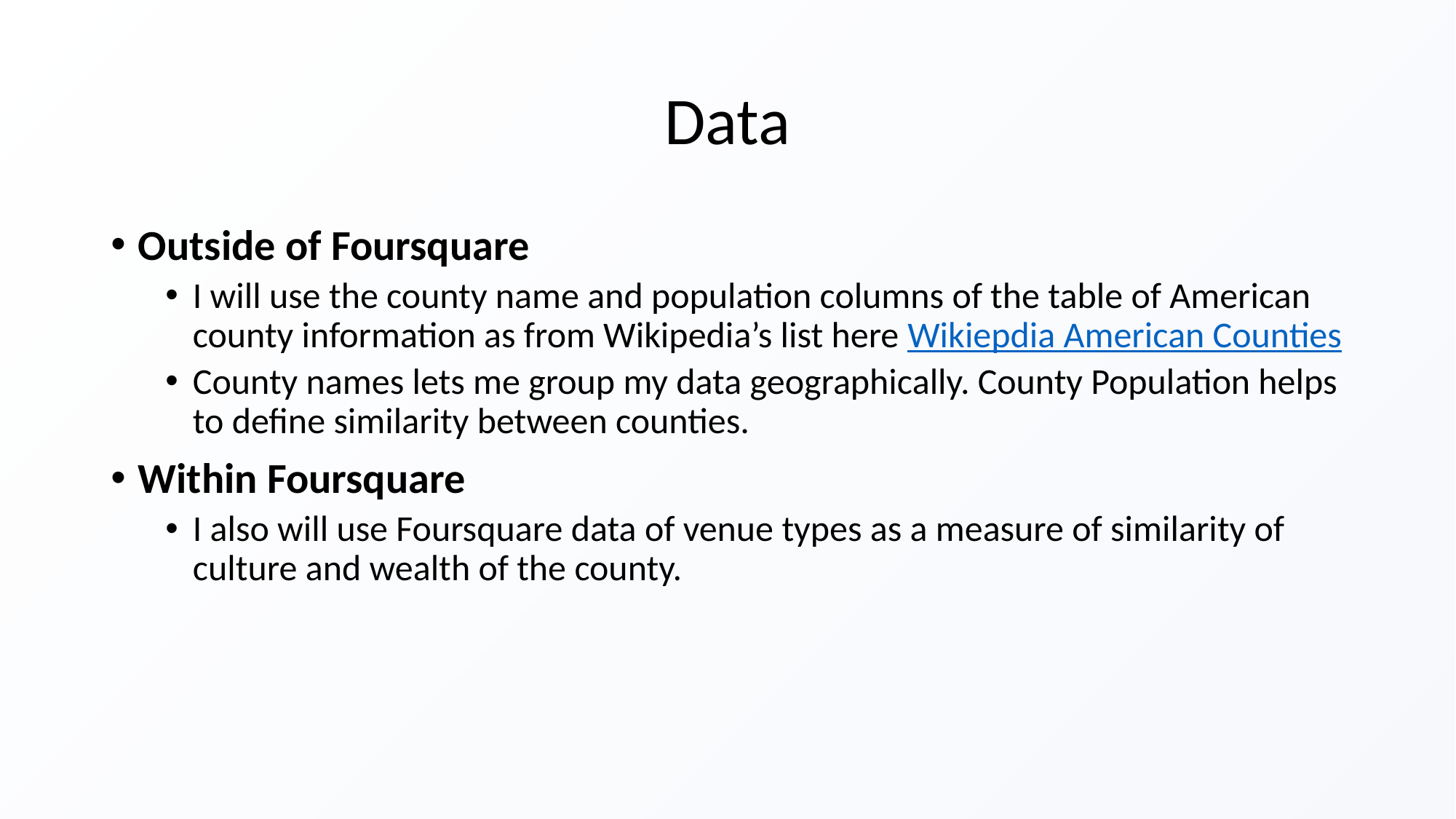

# Data
Outside of Foursquare
I will use the county name and population columns of the table of American county information as from Wikipedia’s list here Wikiepdia American Counties
County names lets me group my data geographically. County Population helps to define similarity between counties.
Within Foursquare
I also will use Foursquare data of venue types as a measure of similarity of culture and wealth of the county.